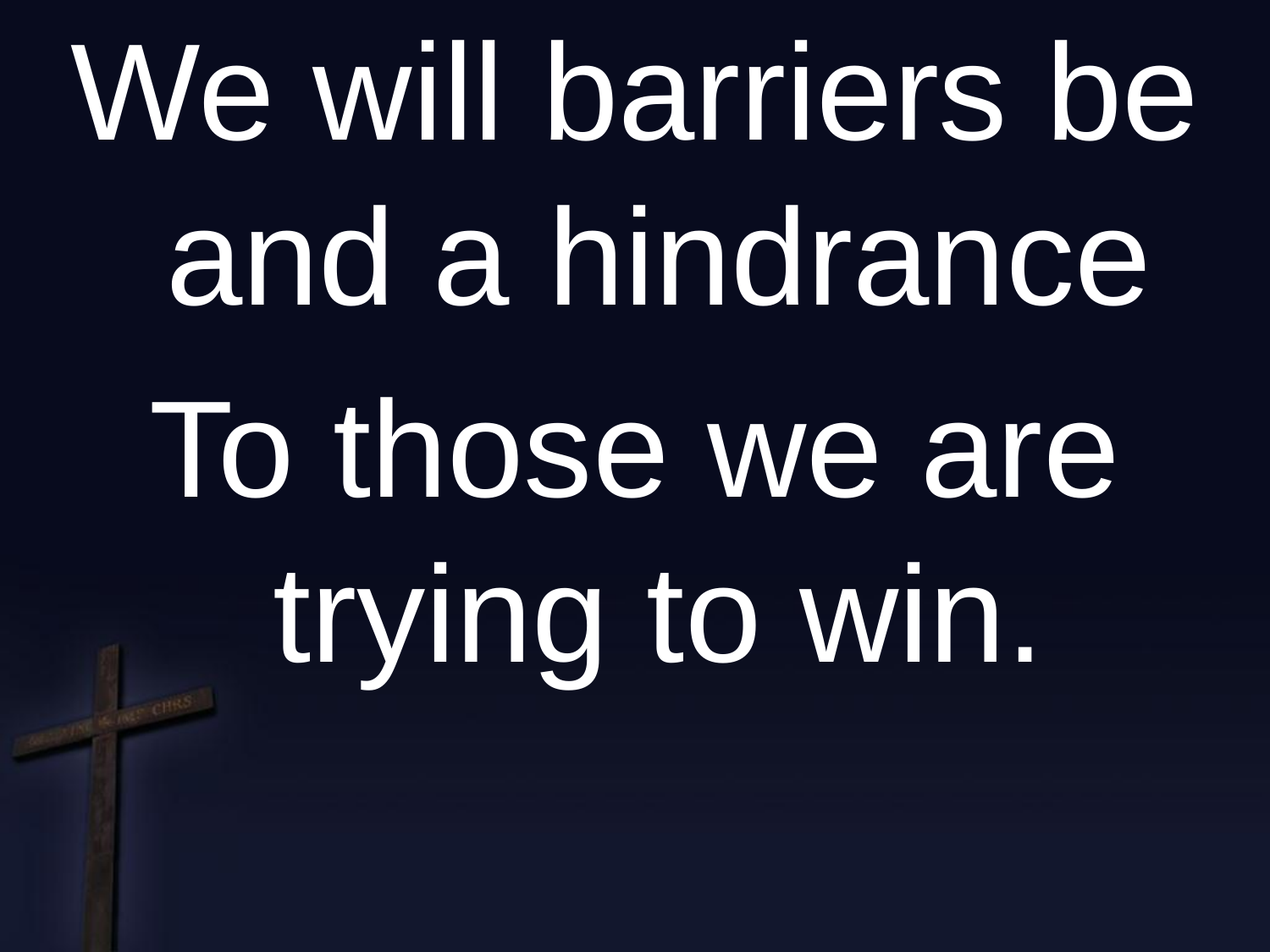

We will barriers be and a hindrance
To those we are trying to win.